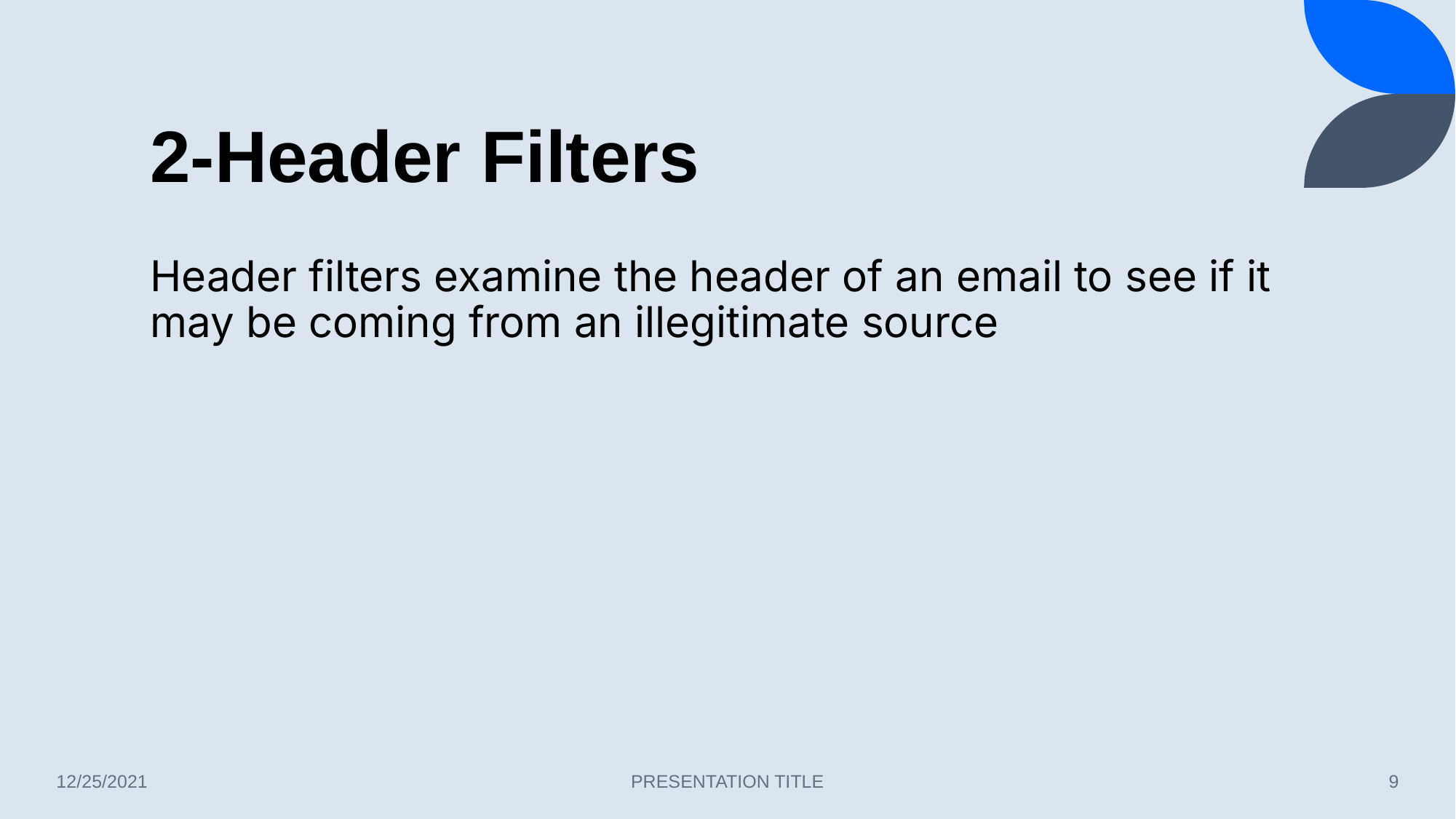

# 2-Header Filters
Header filters examine the header of an email to see if it may be coming from an illegitimate source
12/25/2021
PRESENTATION TITLE
9